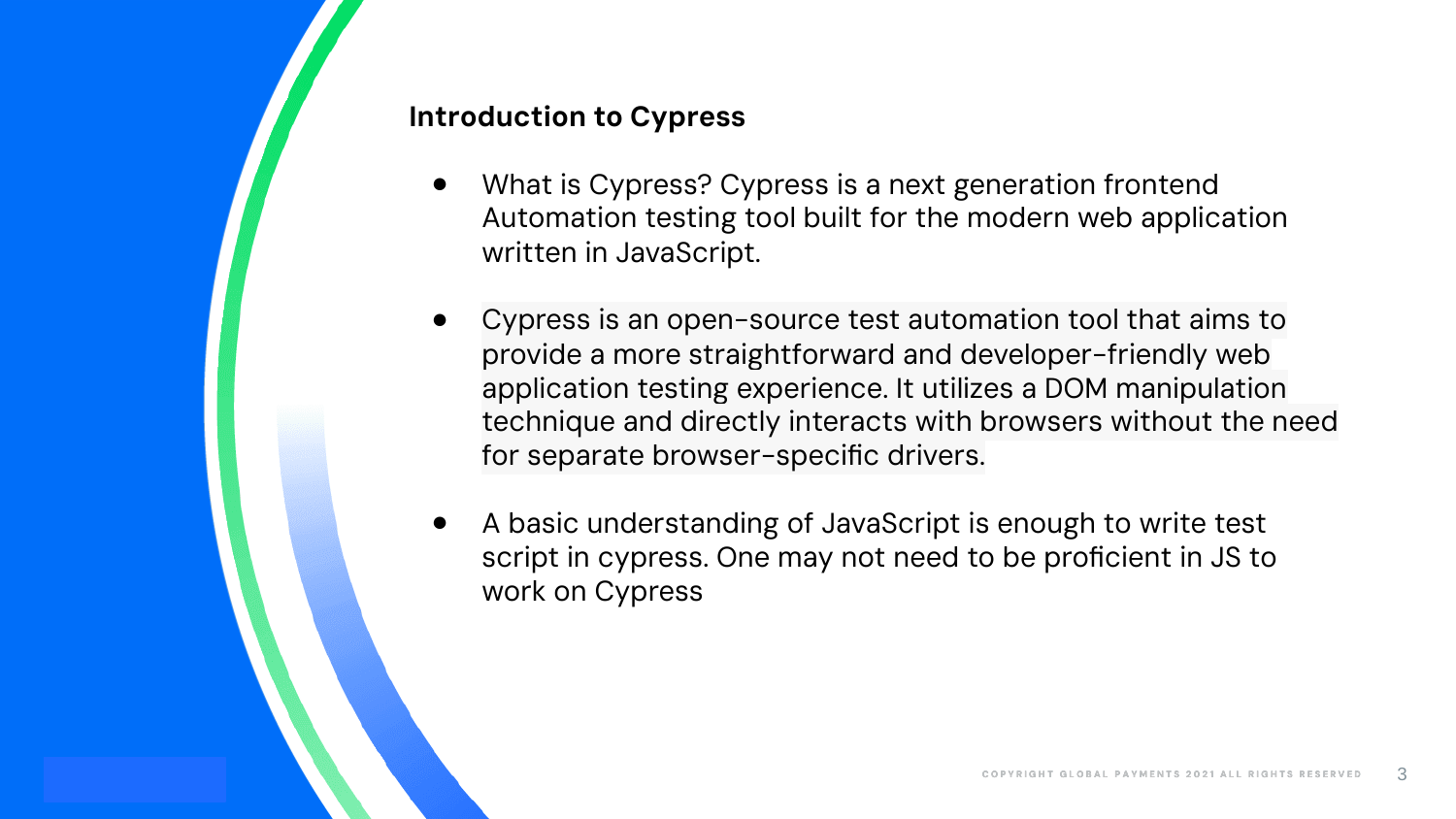

Introduction to Cypress

What is Cypress? Cypress is a next generation frontend Automation testing tool built for the modern web application written in JavaScript.

Cypress is an open-source test automation tool that aims to provide a more straightforward and developer-friendly web application testing experience. It utilizes a DOM manipulation technique and directly interacts with browsers without the need for separate browser-specific drivers.

A basic understanding of JavaScript is enough to write test script in cypress. One may not need to be proficient in JS to work on Cypress
3